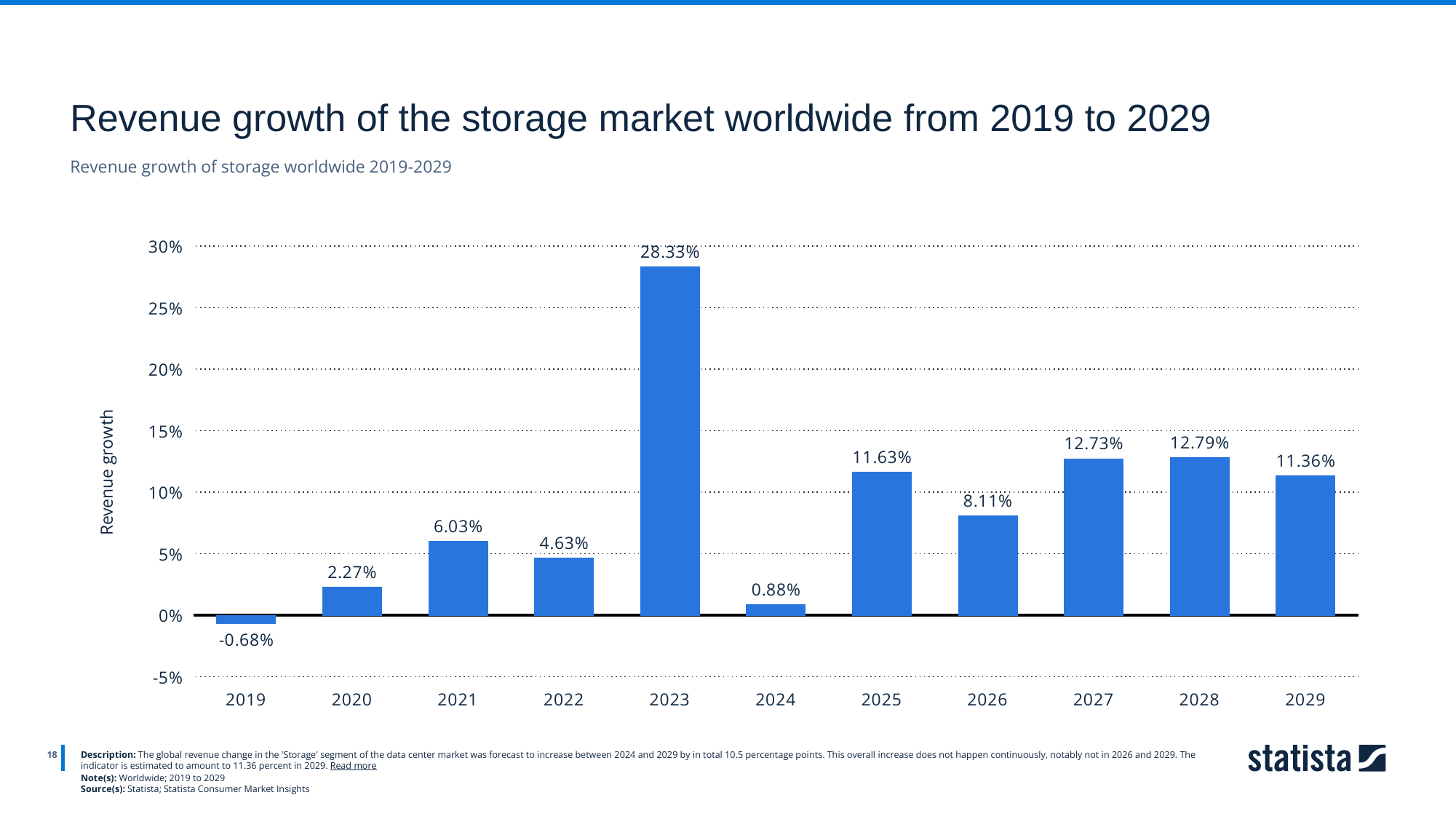

Revenue growth of the storage market worldwide from 2019 to 2029
Revenue growth of storage worldwide 2019-2029

### Chart

| Category | Column 1 |
|---|---|
| 2019 | -0.0068 |
| 2020 | 0.0227 |
| 2021 | 0.0603 |
| 2022 | 0.0463 |
| 2023 | 0.2833 |
| 2024 | 0.0088 |
| 2025 | 0.1163 |
| 2026 | 0.0811 |
| 2027 | 0.1273 |
| 2028 | 0.1279 |
| 2029 | 0.1136 |
18
Description: The global revenue change in the 'Storage' segment of the data center market was forecast to increase between 2024 and 2029 by in total 10.5 percentage points. This overall increase does not happen continuously, notably not in 2026 and 2029. The indicator is estimated to amount to 11.36 percent in 2029. Read more
Note(s): Worldwide; 2019 to 2029
Source(s): Statista; Statista Consumer Market Insights